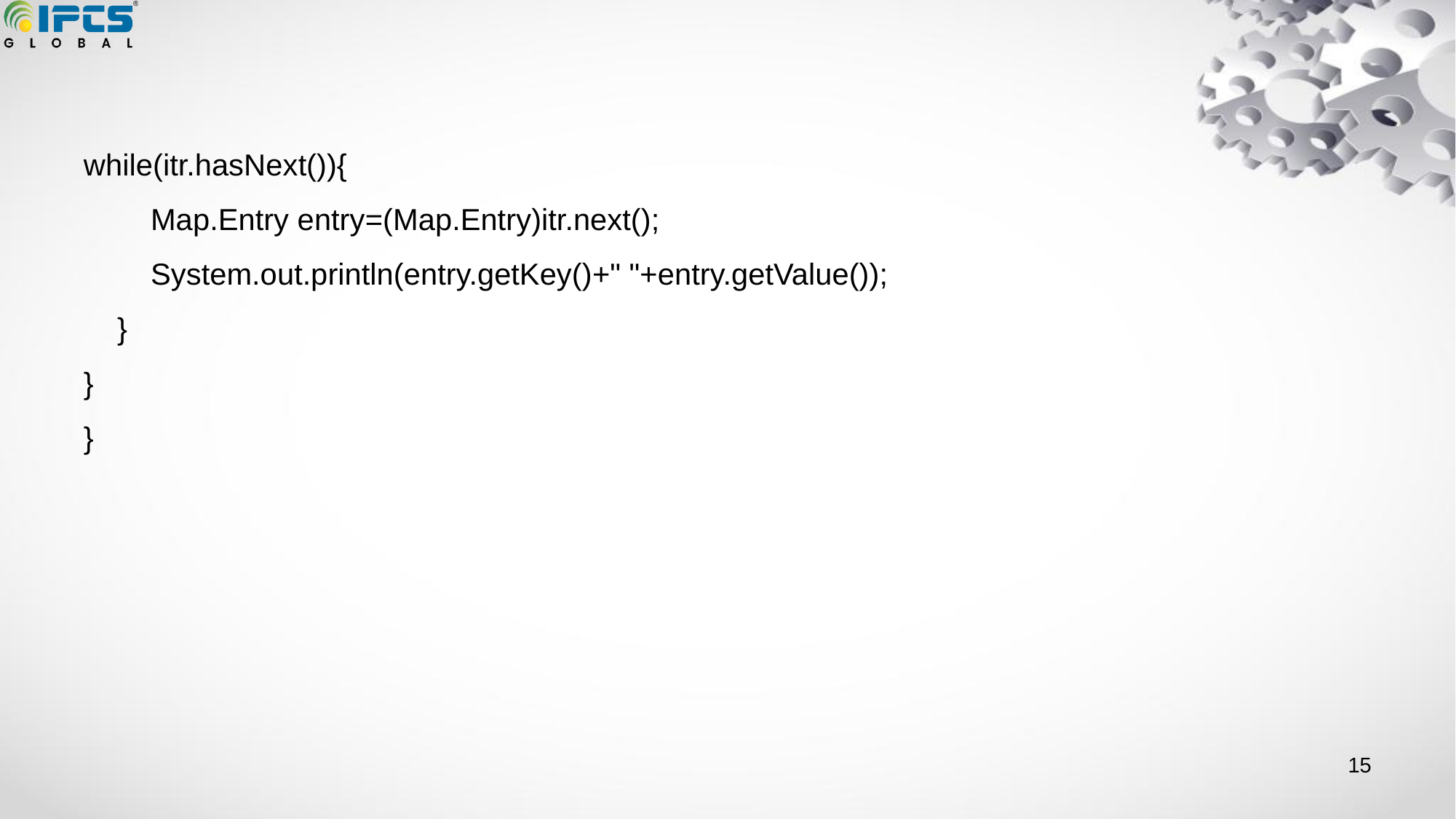

#
while(itr.hasNext()){
        Map.Entry entry=(Map.Entry)itr.next();
        System.out.println(entry.getKey()+" "+entry.getValue());
    }
}
}

15